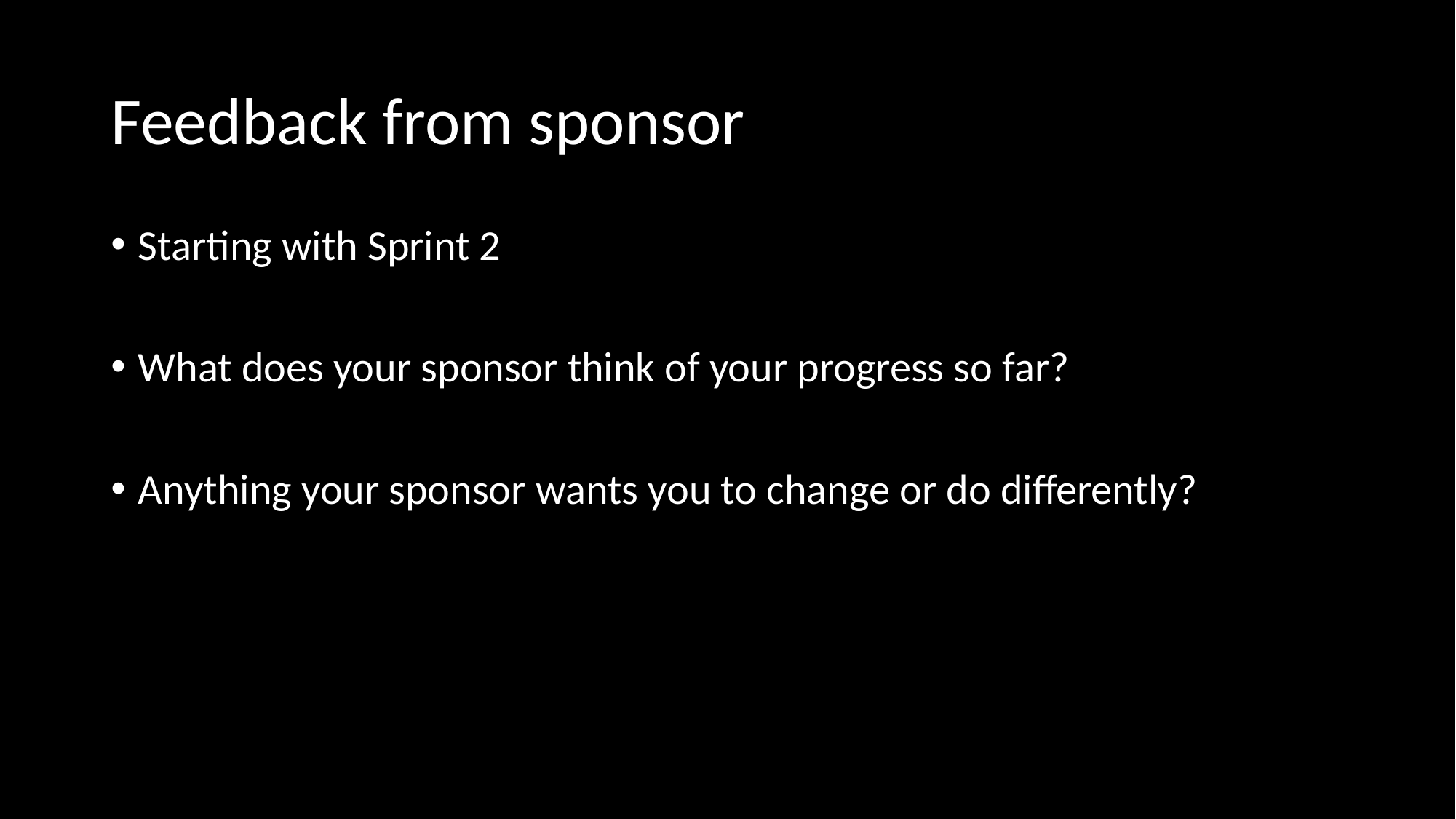

# Feedback from sponsor
Starting with Sprint 2

What does your sponsor think of your progress so far?

Anything your sponsor wants you to change or do differently?